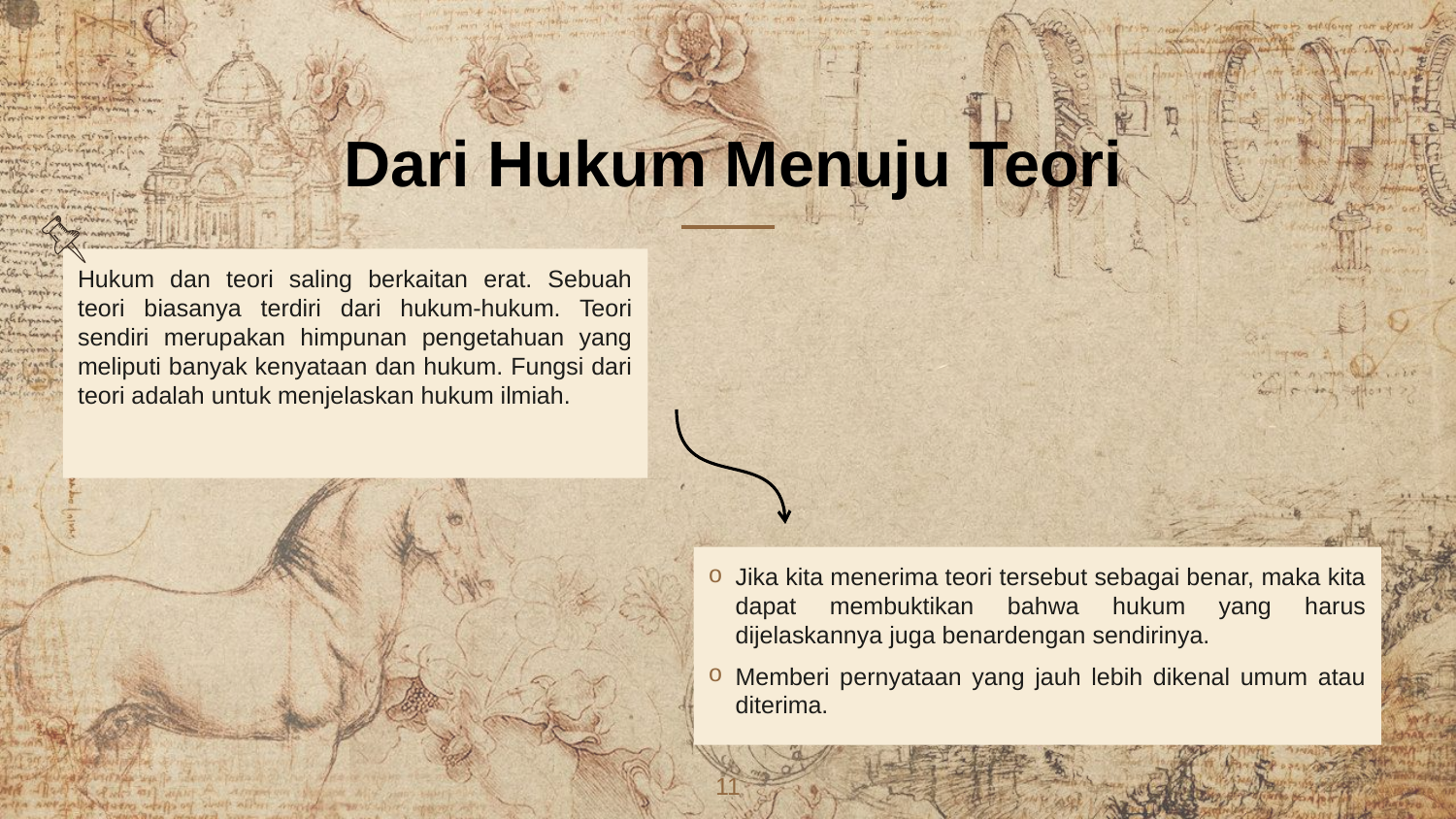

# Dari Hukum Menuju Teori

Hukum dan teori saling berkaitan erat. Sebuah teori biasanya terdiri dari hukum-hukum. Teori sendiri merupakan himpunan pengetahuan yang meliputi banyak kenyataan dan hukum. Fungsi dari teori adalah untuk menjelaskan hukum ilmiah.
Jika kita menerima teori tersebut sebagai benar, maka kita dapat membuktikan bahwa hukum yang harus dijelaskannya juga benardengan sendirinya.
Memberi pernyataan yang jauh lebih dikenal umum atau diterima.
11